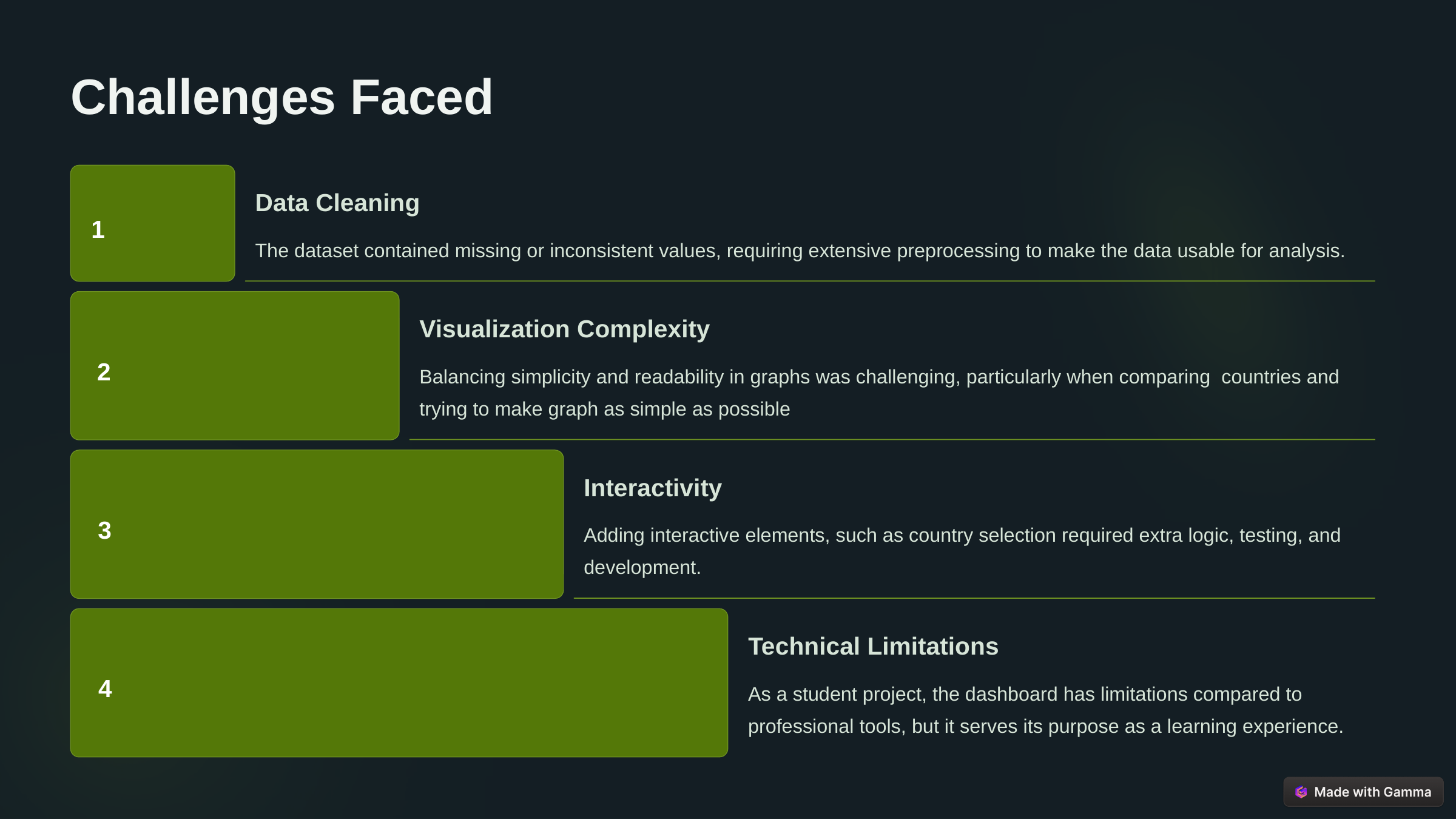

Challenges Faced

Data Cleaning
1
The dataset contained missing or inconsistent values, requiring extensive preprocessing to make the data usable for analysis.

Visualization Complexity
2
Balancing simplicity and readability in graphs was challenging, particularly when comparing  countries and trying to make graph as simple as possible

Interactivity
3
Adding interactive elements, such as country selection required extra logic, testing, and development.

Technical Limitations
4
As a student project, the dashboard has limitations compared to professional tools, but it serves its purpose as a learning experience.